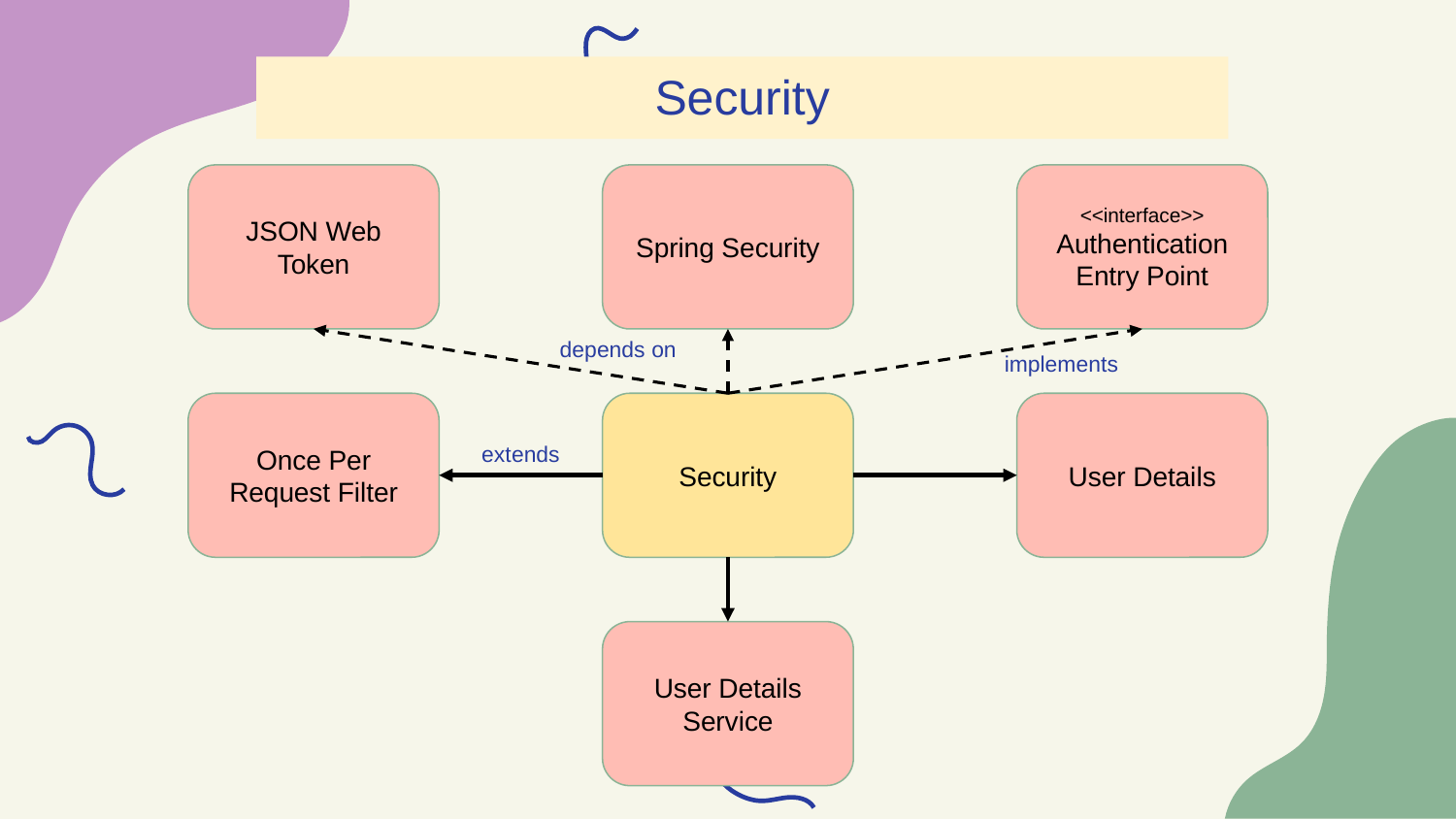

# Security
JSON Web Token
Spring Security
<<interface>>
Authentication Entry Point
depends on
implements
Once Per Request Filter
Security
User Details
extends
User Details Service